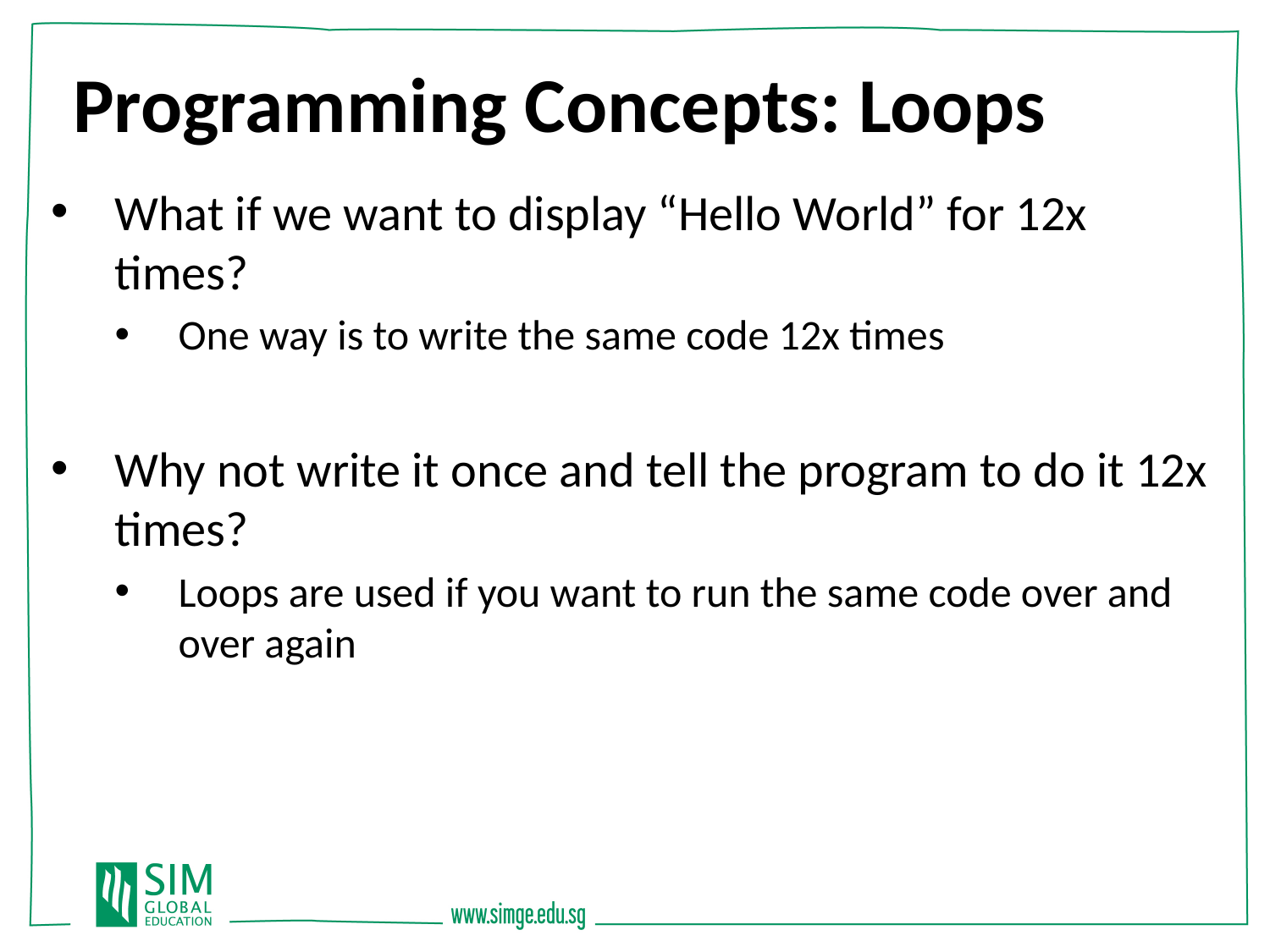

Programming Concepts: Loops
What if we want to display “Hello World” for 12x times?
One way is to write the same code 12x times

Why not write it once and tell the program to do it 12x times?
Loops are used if you want to run the same code over and over again